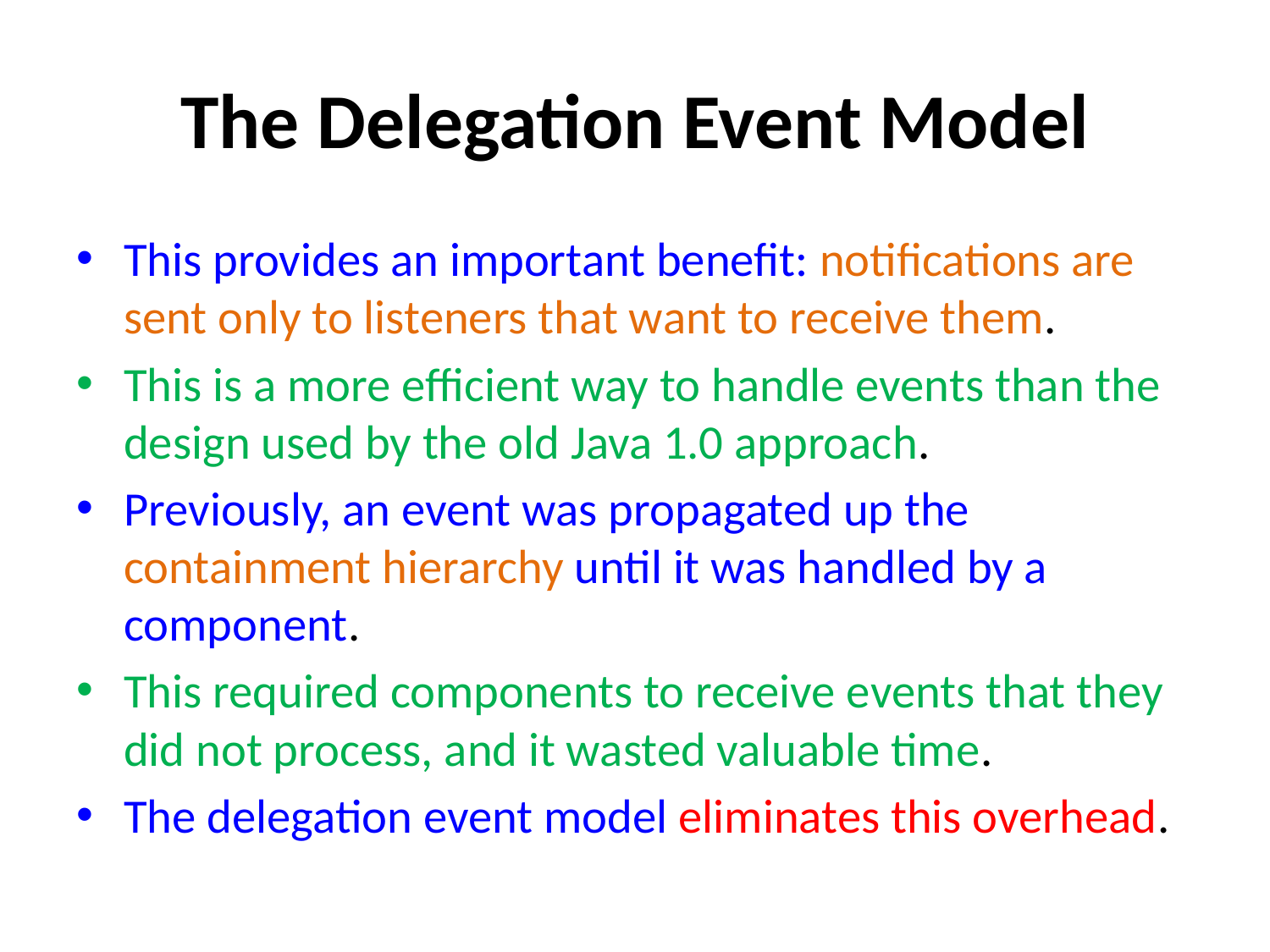

# The Delegation Event Model
This provides an important benefit: notifications are sent only to listeners that want to receive them.
This is a more efficient way to handle events than the design used by the old Java 1.0 approach.
Previously, an event was propagated up the containment hierarchy until it was handled by a component.
This required components to receive events that they did not process, and it wasted valuable time.
The delegation event model eliminates this overhead.